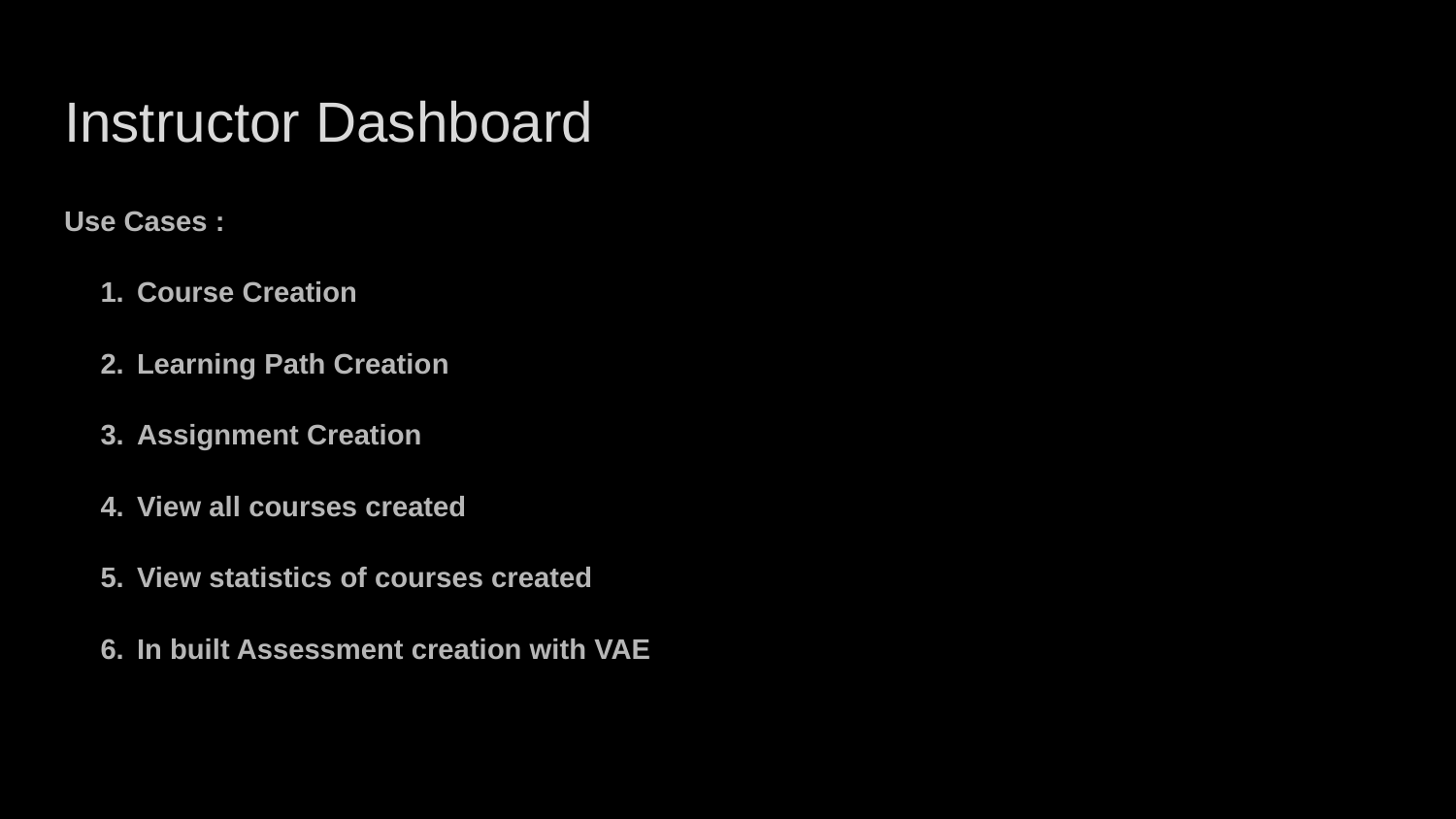

# Instructor Dashboard
Use Cases :
Course Creation
Learning Path Creation
Assignment Creation
View all courses created
View statistics of courses created
In built Assessment creation with VAE